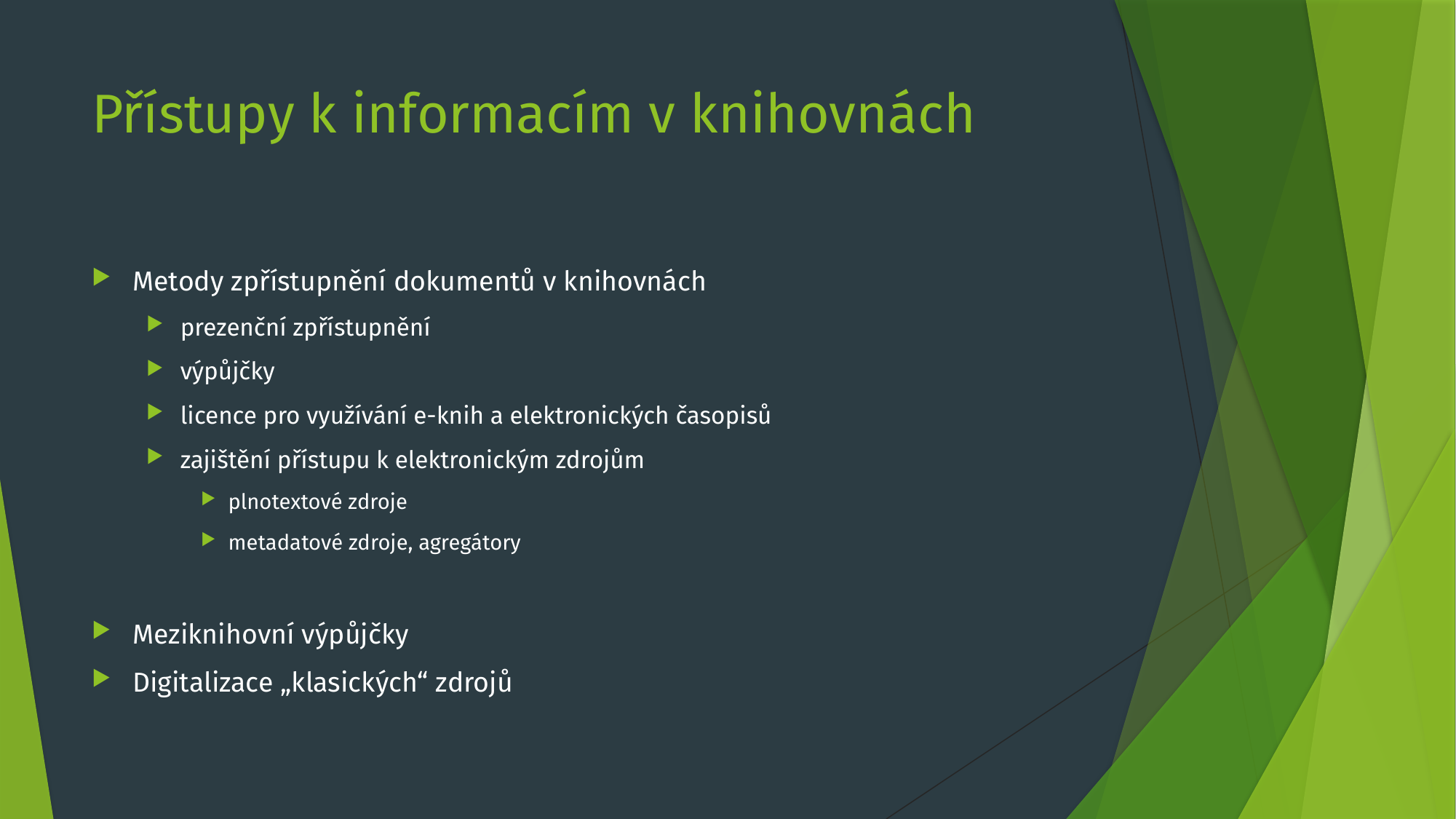

# Přístupy k informacím v knihovnách
Metody zpřístupnění dokumentů v knihovnách
prezenční zpřístupnění
výpůjčky
licence pro využívání e-knih a elektronických časopisů
zajištění přístupu k elektronickým zdrojům
plnotextové zdroje
metadatové zdroje, agregátory

Meziknihovní výpůjčky
Digitalizace „klasických“ zdrojů